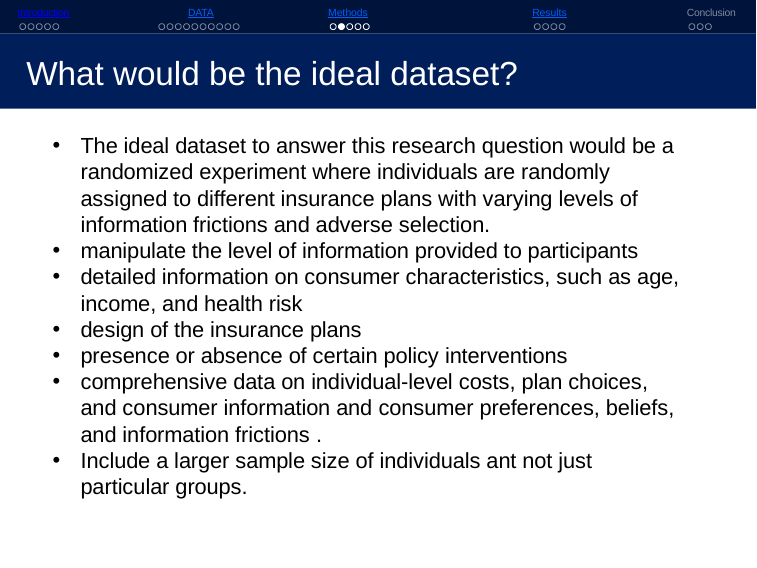

Introduction
DATA
Methods
Results
Conclusion

What would be the ideal dataset?
The ideal dataset to answer this research question would be a randomized experiment where individuals are randomly assigned to different insurance plans with varying levels of information frictions and adverse selection.
manipulate the level of information provided to participants
detailed information on consumer characteristics, such as age, income, and health risk
design of the insurance plans
presence or absence of certain policy interventions
comprehensive data on individual-level costs, plan choices, and consumer information and consumer preferences, beliefs, and information frictions .
Include a larger sample size of individuals ant not just particular groups.